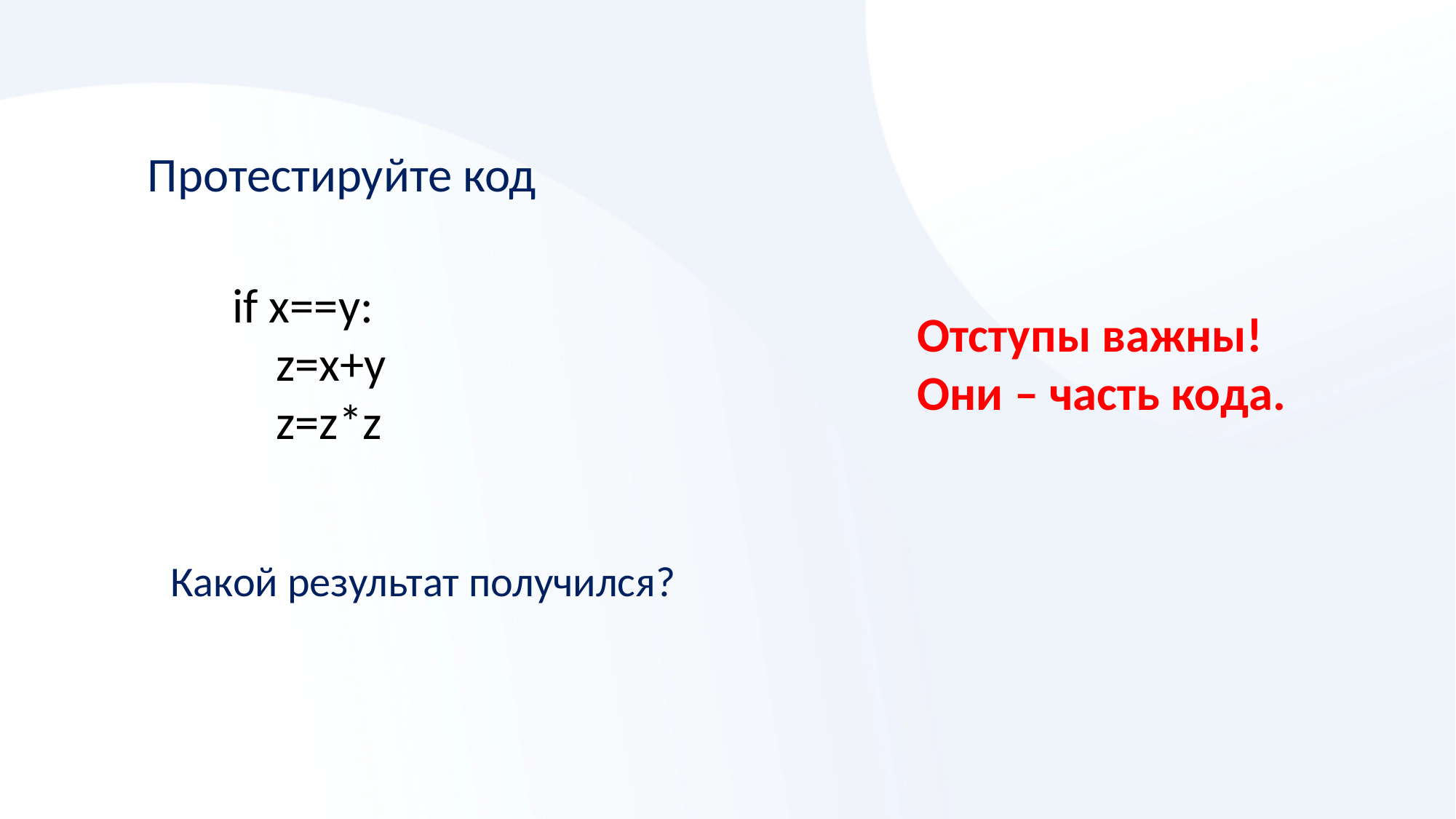

Протестируйте код
if x==y:
    z=x+y
    z=z*z
Отступы важны!
Они – часть кода.
Какой результат получился?